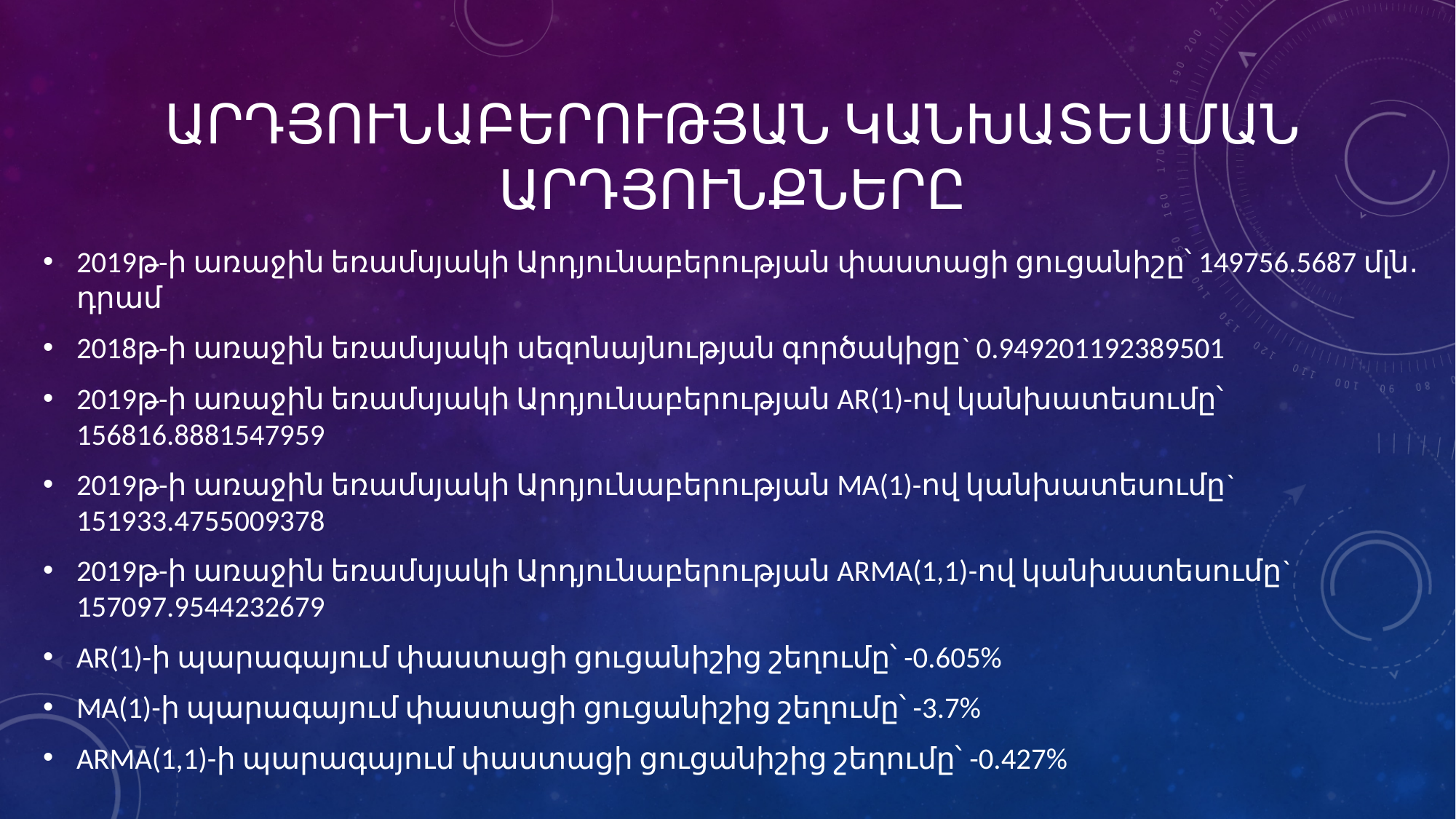

# Արդյունաբերության Կանխատեսման արդյունքները
2019թ-ի առաջին եռամսյակի Արդյունաբերության փաստացի ցուցանիշը՝ 149756.5687 մլն․ դրամ
2018թ-ի առաջին եռամսյակի սեզոնայնության գործակիցը` 0.949201192389501
2019թ-ի առաջին եռամսյակի Արդյունաբերության AR(1)-ով կանխատեսումը՝ 156816.8881547959
2019թ-ի առաջին եռամսյակի Արդյունաբերության MA(1)-ով կանխատեսումը` 151933.4755009378
2019թ-ի առաջին եռամսյակի Արդյունաբերության ARMA(1,1)-ով կանխատեսումը` 157097.9544232679
AR(1)-ի պարագայում փաստացի ցուցանիշից շեղումը՝ -0.605%
MA(1)-ի պարագայում փաստացի ցուցանիշից շեղումը՝ -3.7%
ARMA(1,1)-ի պարագայում փաստացի ցուցանիշից շեղումը՝ -0.427%